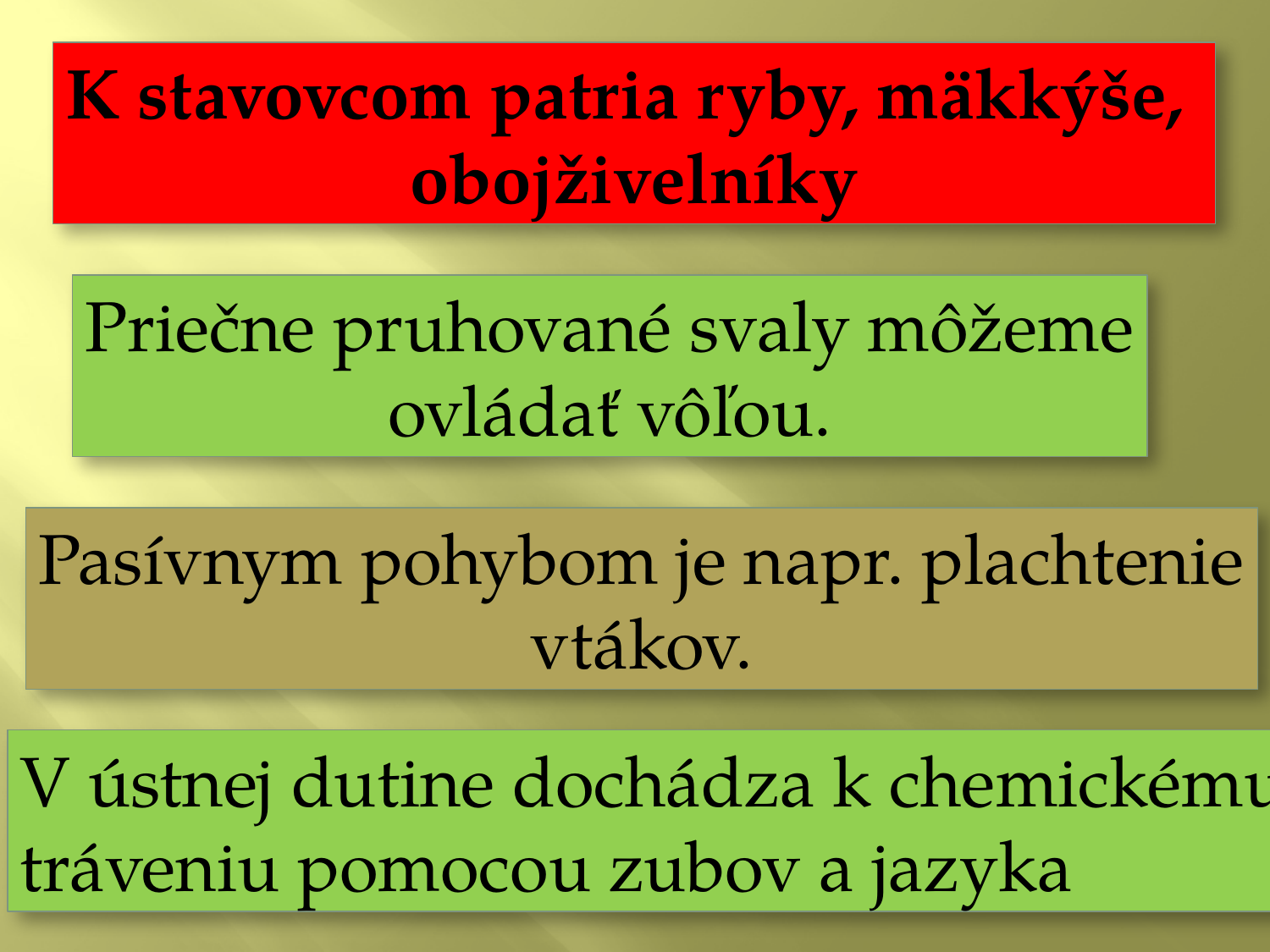

#
K stavovcom patria ryby, mäkkýše,
obojživelníky

Priečne pruhované svaly môžeme
ovládať vôľou.
Pasívnym pohybom je napr. plachtenie
vtákov.
V ústnej dutine dochádza k chemickému
tráveniu pomocou zubov a jazyka